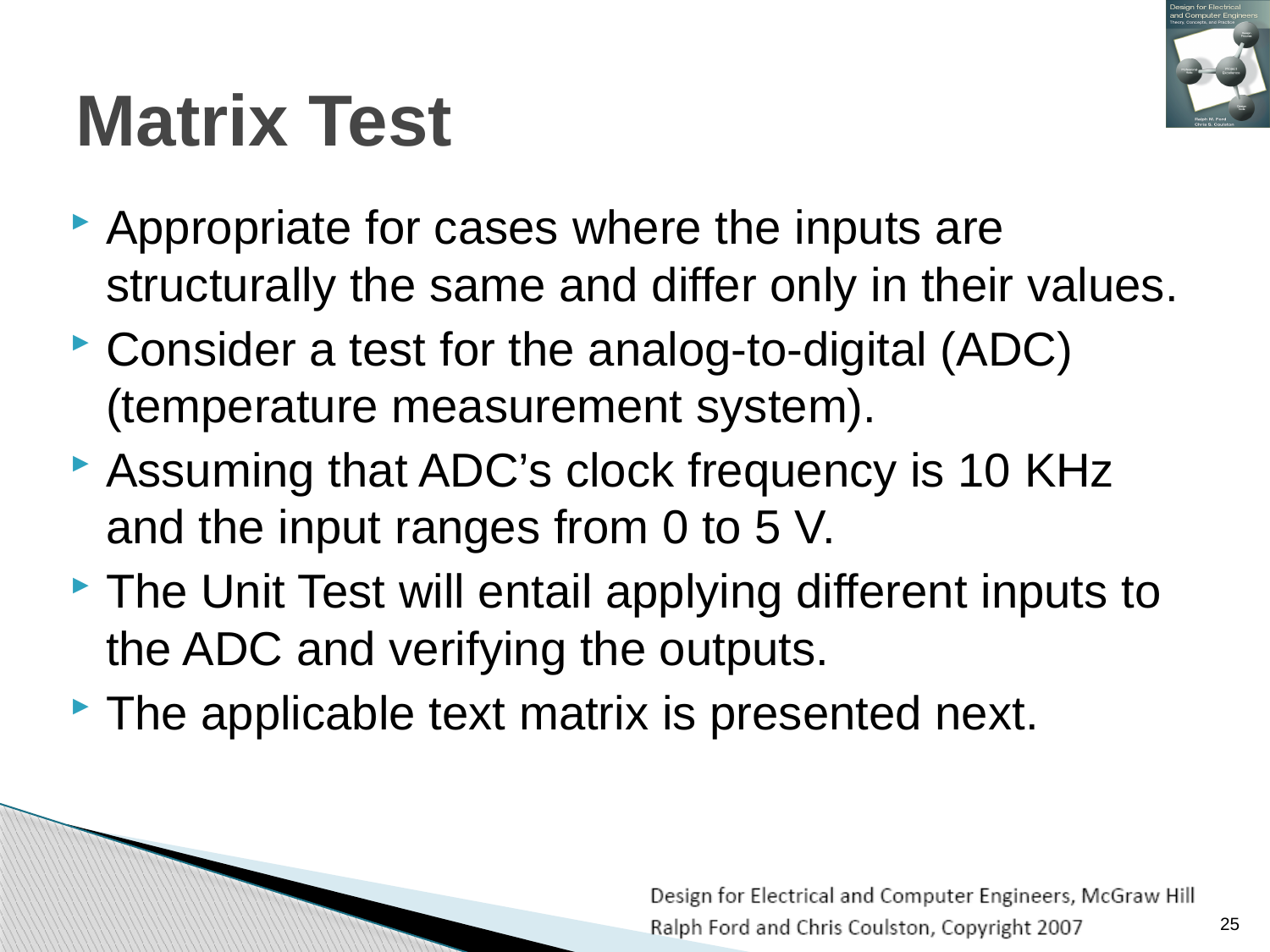

# Matrix Test
Appropriate for cases where the inputs are structurally the same and differ only in their values.
Consider a test for the analog-to-digital (ADC) (temperature measurement system).
Assuming that ADC’s clock frequency is 10 KHz and the input ranges from 0 to 5 V.
The Unit Test will entail applying different inputs to the ADC and verifying the outputs.
The applicable text matrix is presented next.
25